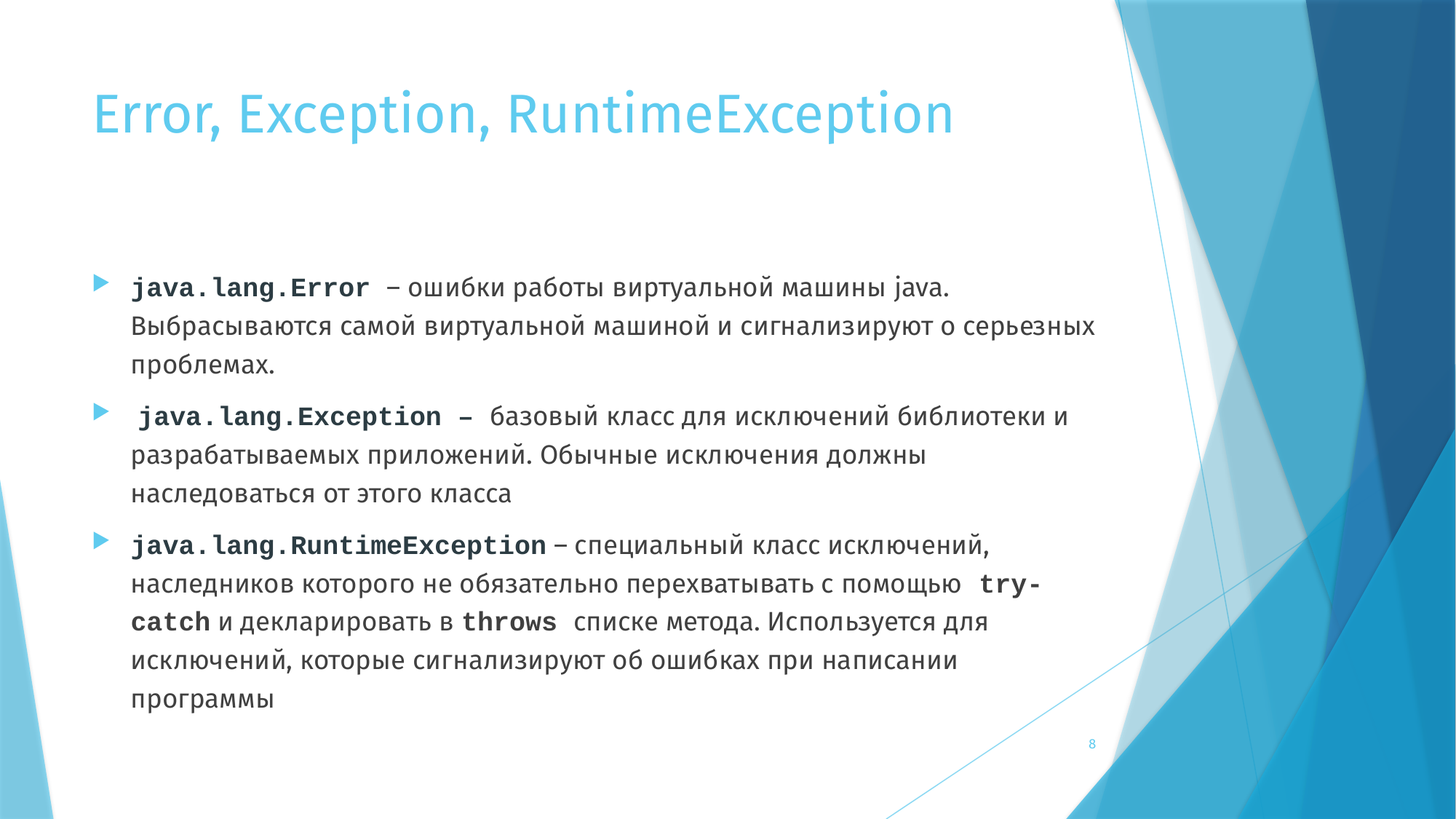

# Error, Exception, RuntimeException
java.lang.Error – ошибки работы виртуальной машины java. Выбрасываются самой виртуальной машиной и сигнализируют о серьезных проблемах.
 java.lang.Exception – базовый класс для исключений библиотеки и разрабатываемых приложений. Обычные исключения должны наследоваться от этого класса
java.lang.RuntimeException – специальный класс исключений, наследников которого не обязательно перехватывать с помощью try-catch и декларировать в throws списке метода. Используется для исключений, которые сигнализируют об ошибках при написании программы

8